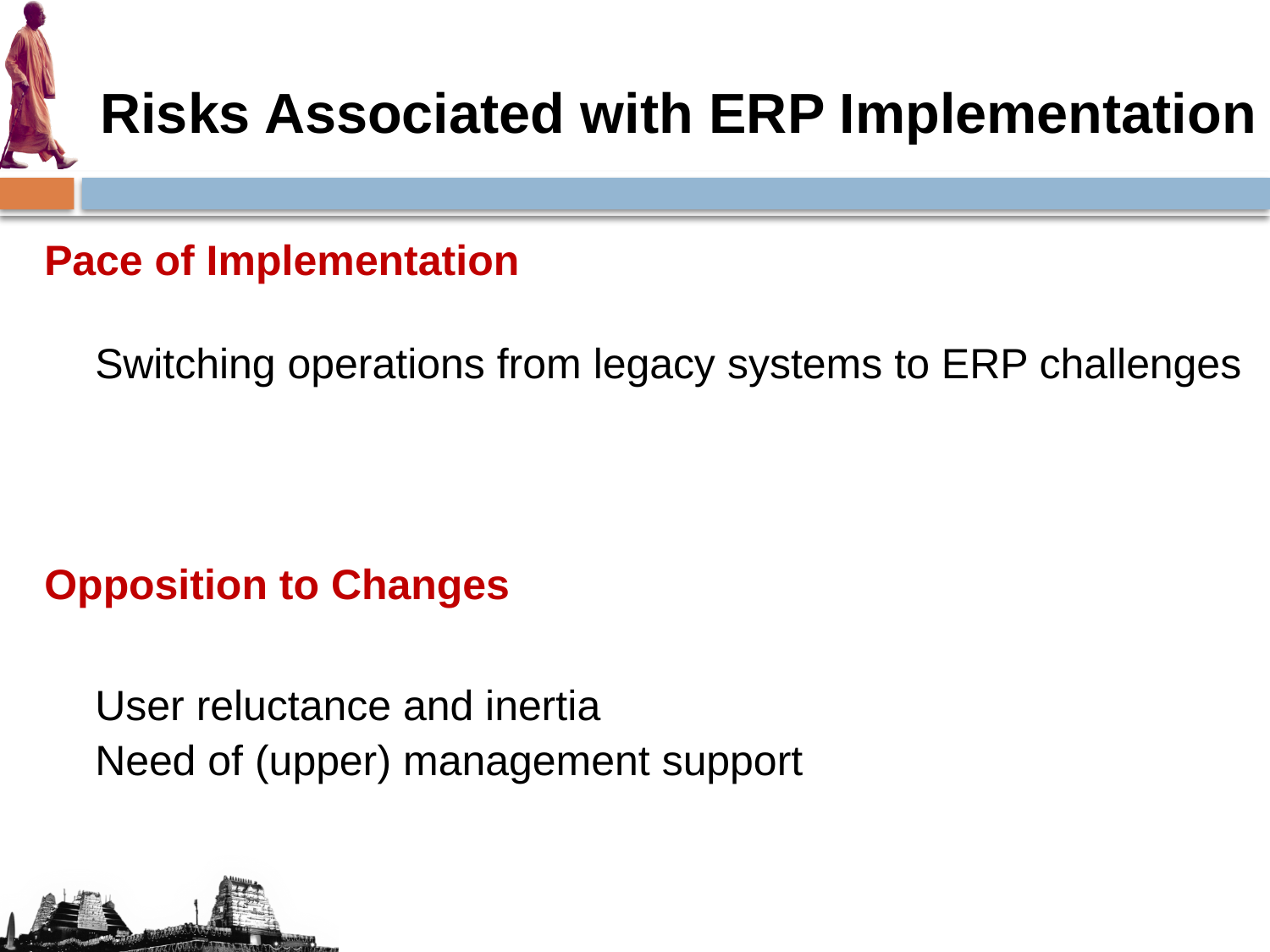

# Risks Associated with ERP Implementation
Pace of Implementation

Switching operations from legacy systems to ERP challenges

Opposition to Changes

User reluctance and inertia
Need of (upper) management support